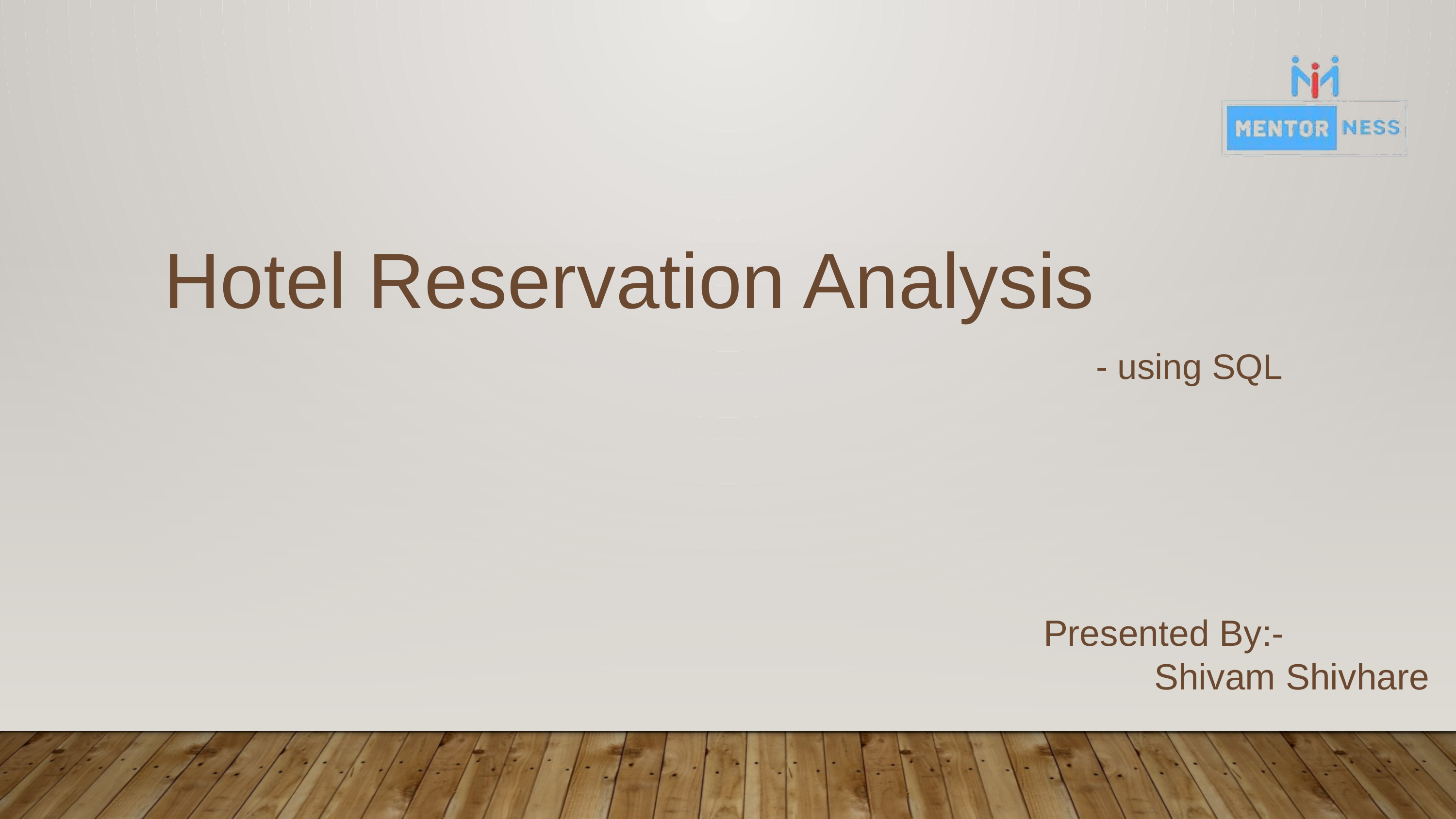

Hotel Reservation Analysis
 - using SQL
Presented By:-
           Shivam Shivhare